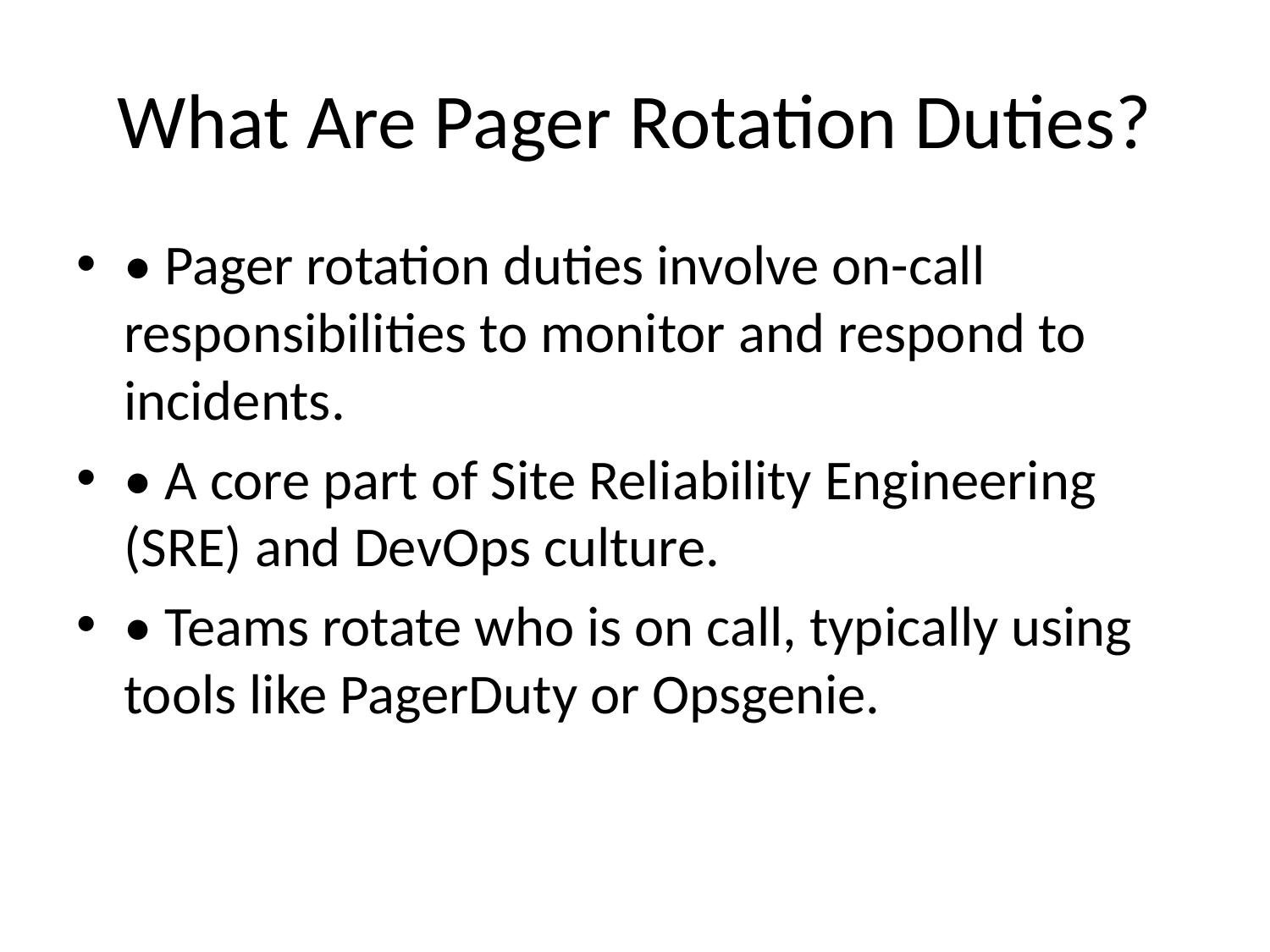

# What Are Pager Rotation Duties?
• Pager rotation duties involve on-call responsibilities to monitor and respond to incidents.
• A core part of Site Reliability Engineering (SRE) and DevOps culture.
• Teams rotate who is on call, typically using tools like PagerDuty or Opsgenie.